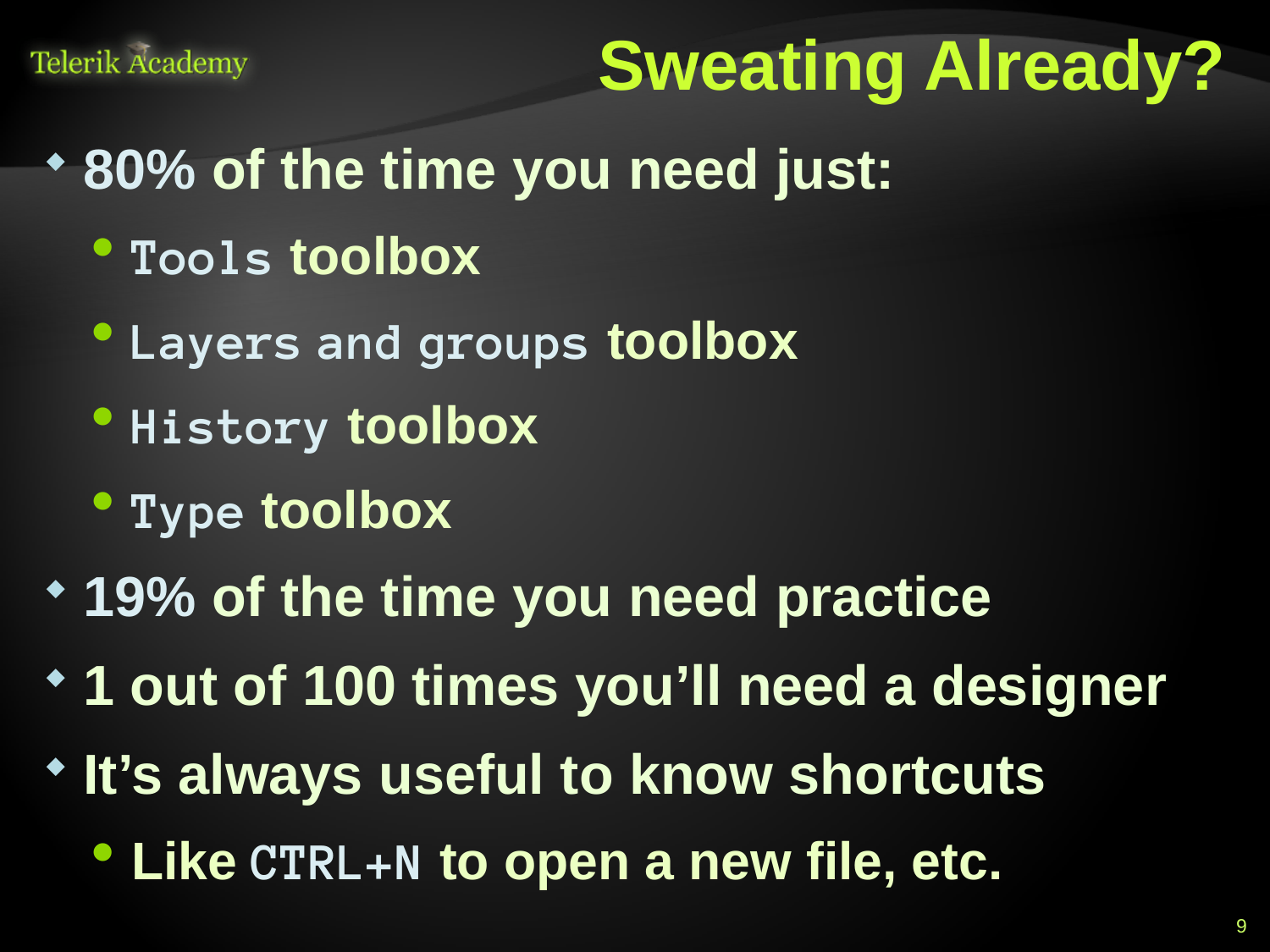

# Sweating Already?
80% of the time you need just:
Tools toolbox
Layers and groups toolbox
History toolbox
Type toolbox
19% of the time you need practice
1 out of 100 times you’ll need a designer
It’s always useful to know shortcuts
Like CTRL+N to open a new file, etc.
9